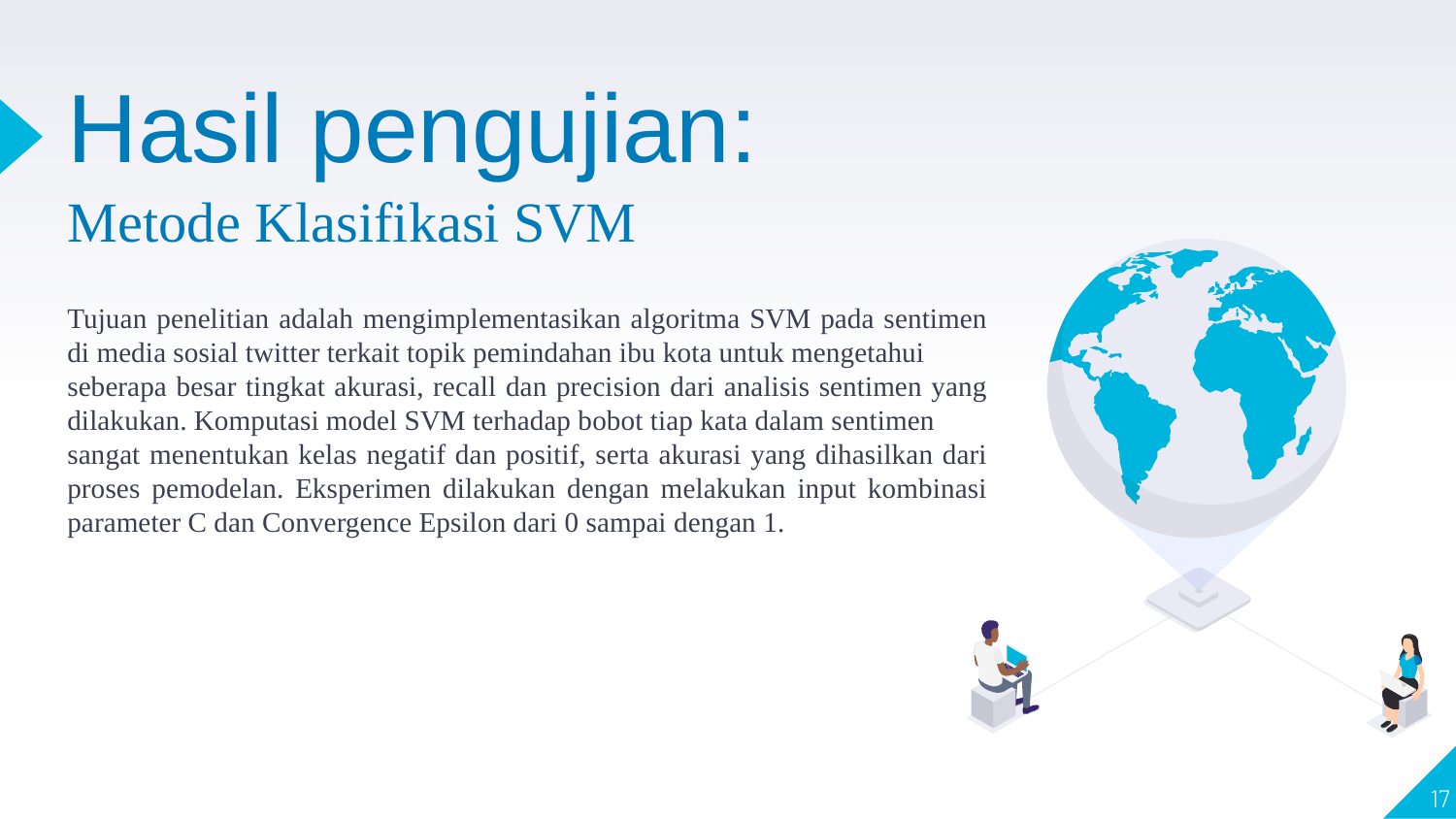

# Hasil pengujian:
Metode Klasifikasi SVM

Tujuan penelitian adalah mengimplementasikan algoritma SVM pada sentimen di media sosial twitter terkait topik pemindahan ibu kota untuk mengetahui
seberapa besar tingkat akurasi, recall dan precision dari analisis sentimen yang dilakukan. Komputasi model SVM terhadap bobot tiap kata dalam sentimen
sangat menentukan kelas negatif dan positif, serta akurasi yang dihasilkan dari proses pemodelan. Eksperimen dilakukan dengan melakukan input kombinasi parameter C dan Convergence Epsilon dari 0 sampai dengan 1.
17